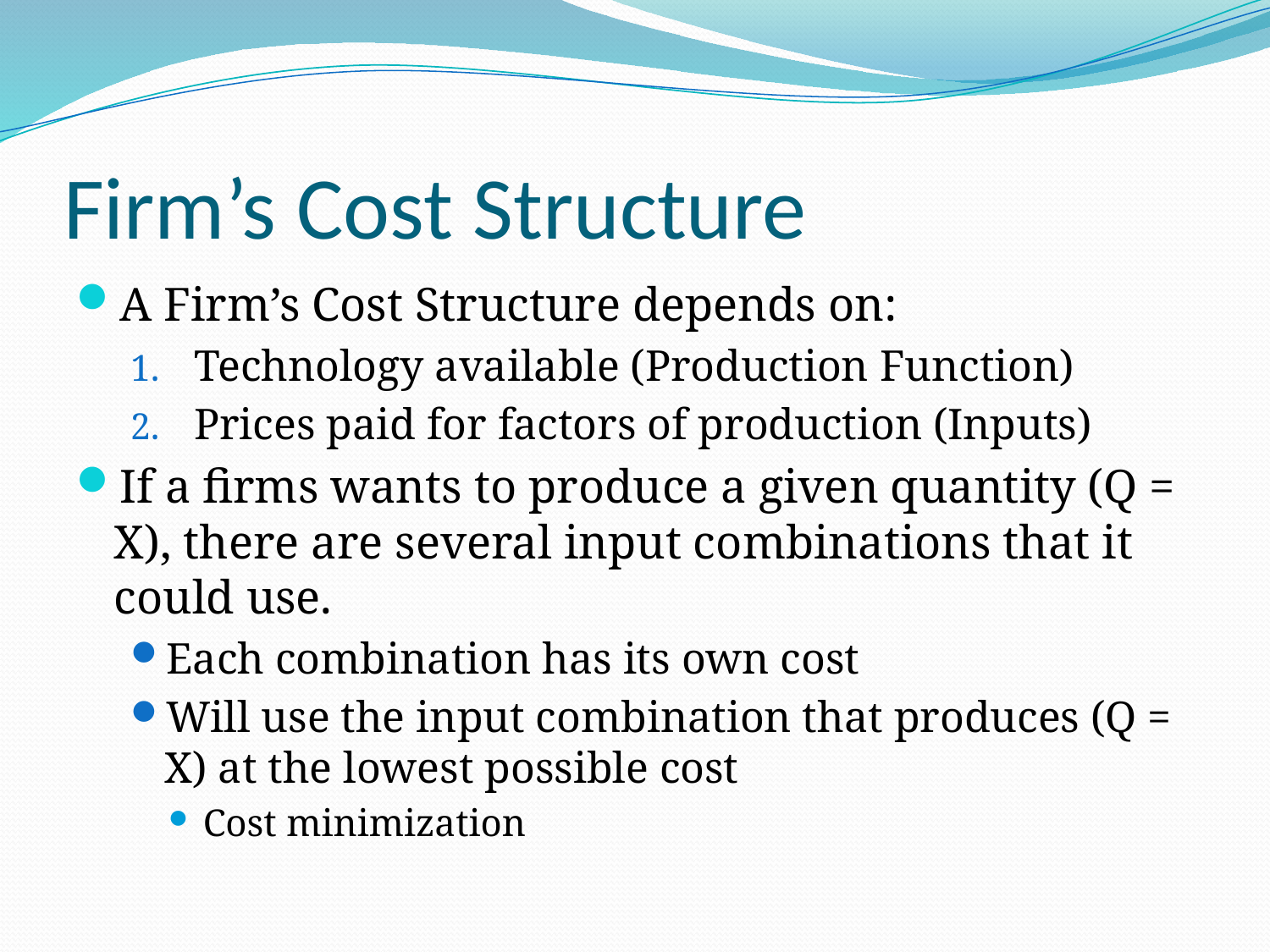

# Firm’s Cost Structure
A Firm’s Cost Structure depends on:
Technology available (Production Function)
Prices paid for factors of production (Inputs)
If a firms wants to produce a given quantity (Q = X), there are several input combinations that it could use.
Each combination has its own cost
Will use the input combination that produces (Q = X) at the lowest possible cost
Cost minimization